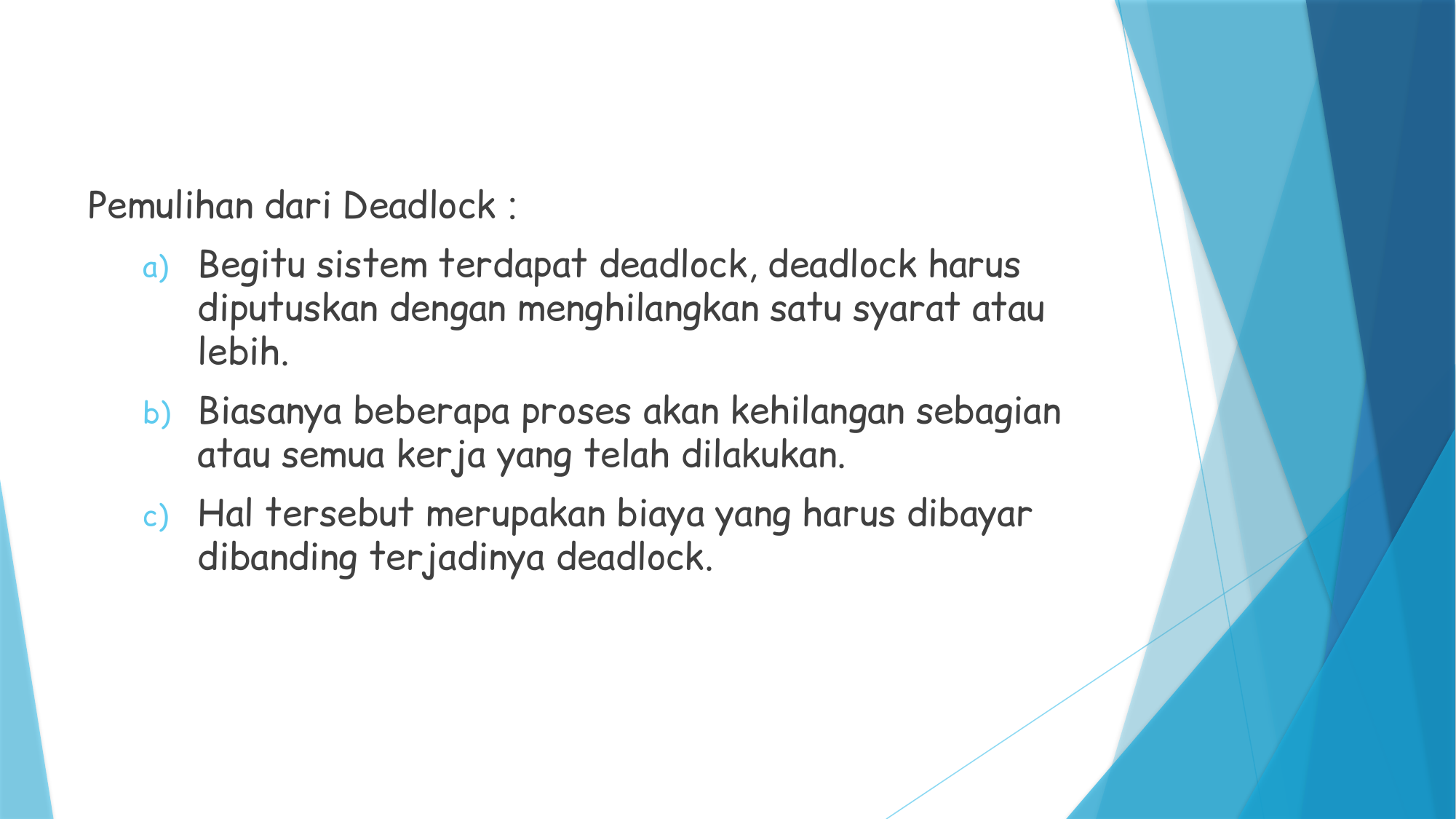

Pemulihan dari Deadlock :
Begitu sistem terdapat deadlock, deadlock harus diputuskan dengan menghilangkan satu syarat atau lebih.
Biasanya beberapa proses akan kehilangan sebagian atau semua kerja yang telah dilakukan.
Hal tersebut merupakan biaya yang harus dibayar dibanding terjadinya deadlock.